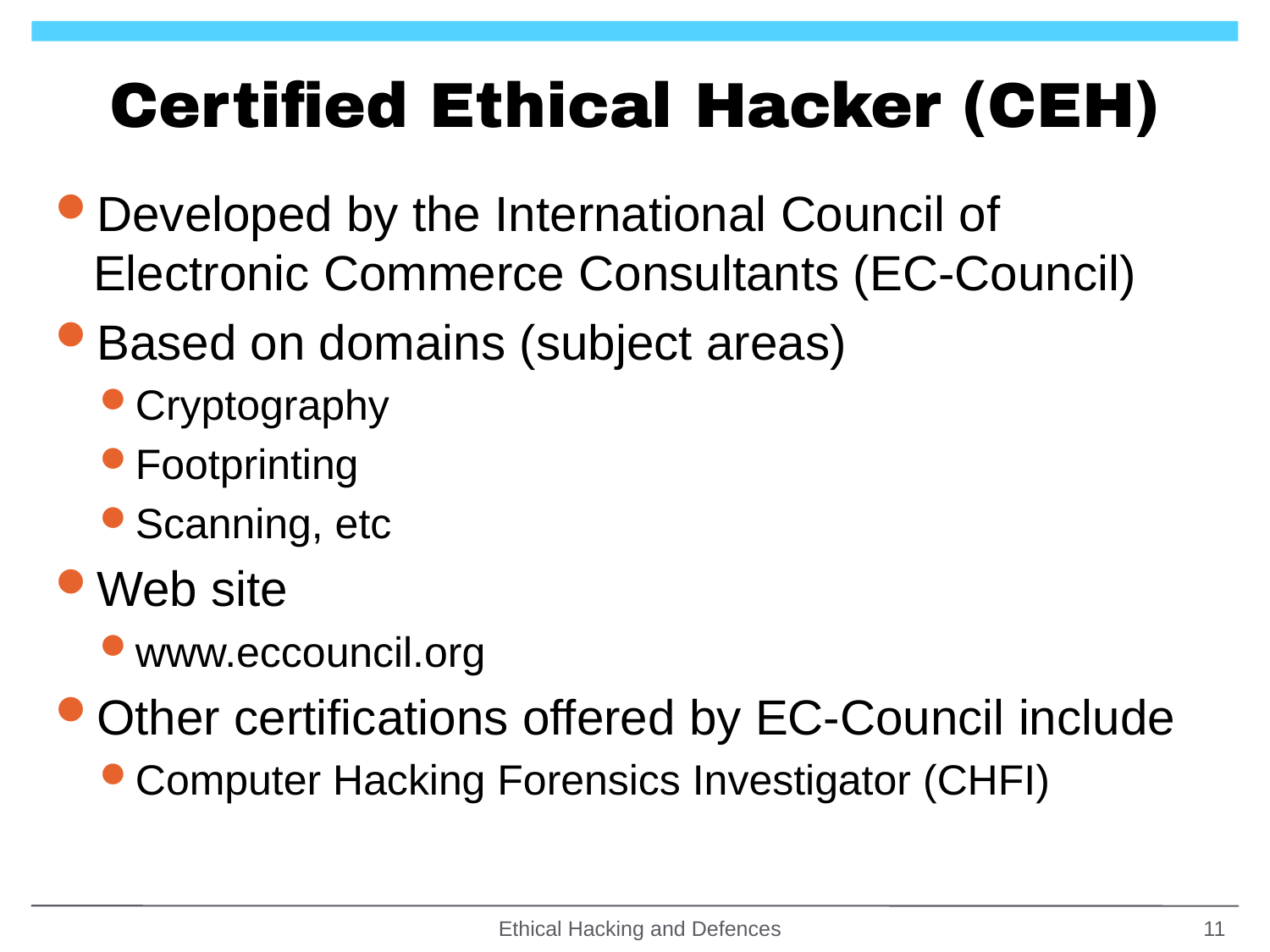

# Certified Ethical Hacker (CEH)
Developed by the International Council of Electronic Commerce Consultants (EC-Council)
Based on domains (subject areas)
Cryptography
Footprinting
Scanning, etc
Web site
www.eccouncil.org
Other certifications offered by EC-Council include
Computer Hacking Forensics Investigator (CHFI)

Ethical Hacking and Defences
11